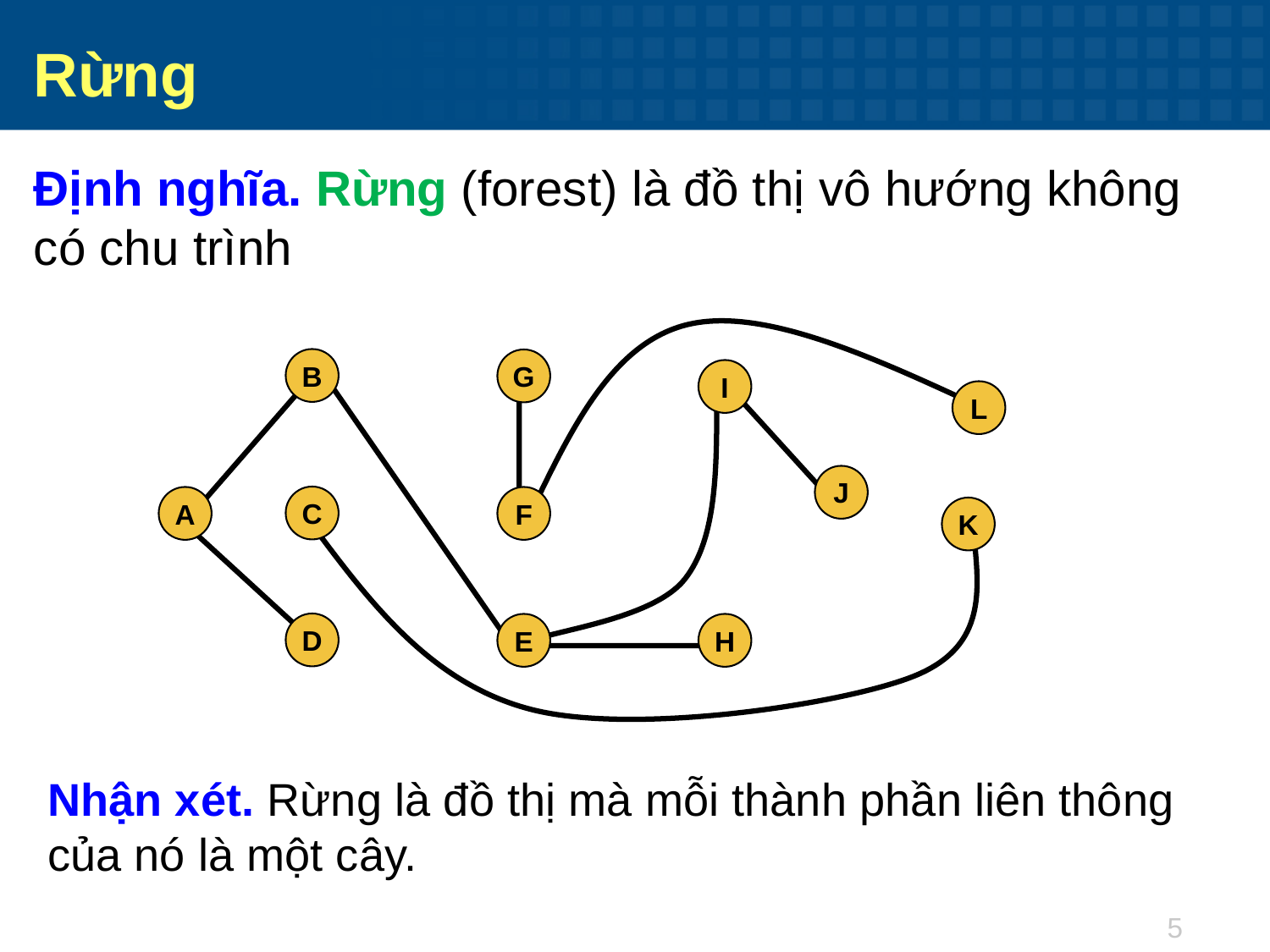

Rừng
Định nghĩa. Rừng (forest) là đồ thị vô hướng không có chu trình

B
G
I

L

J
C
A
F
K

D
E
H

Nhận xét. Rừng là đồ thị mà mỗi thành phần liên thông của nó là một cây.